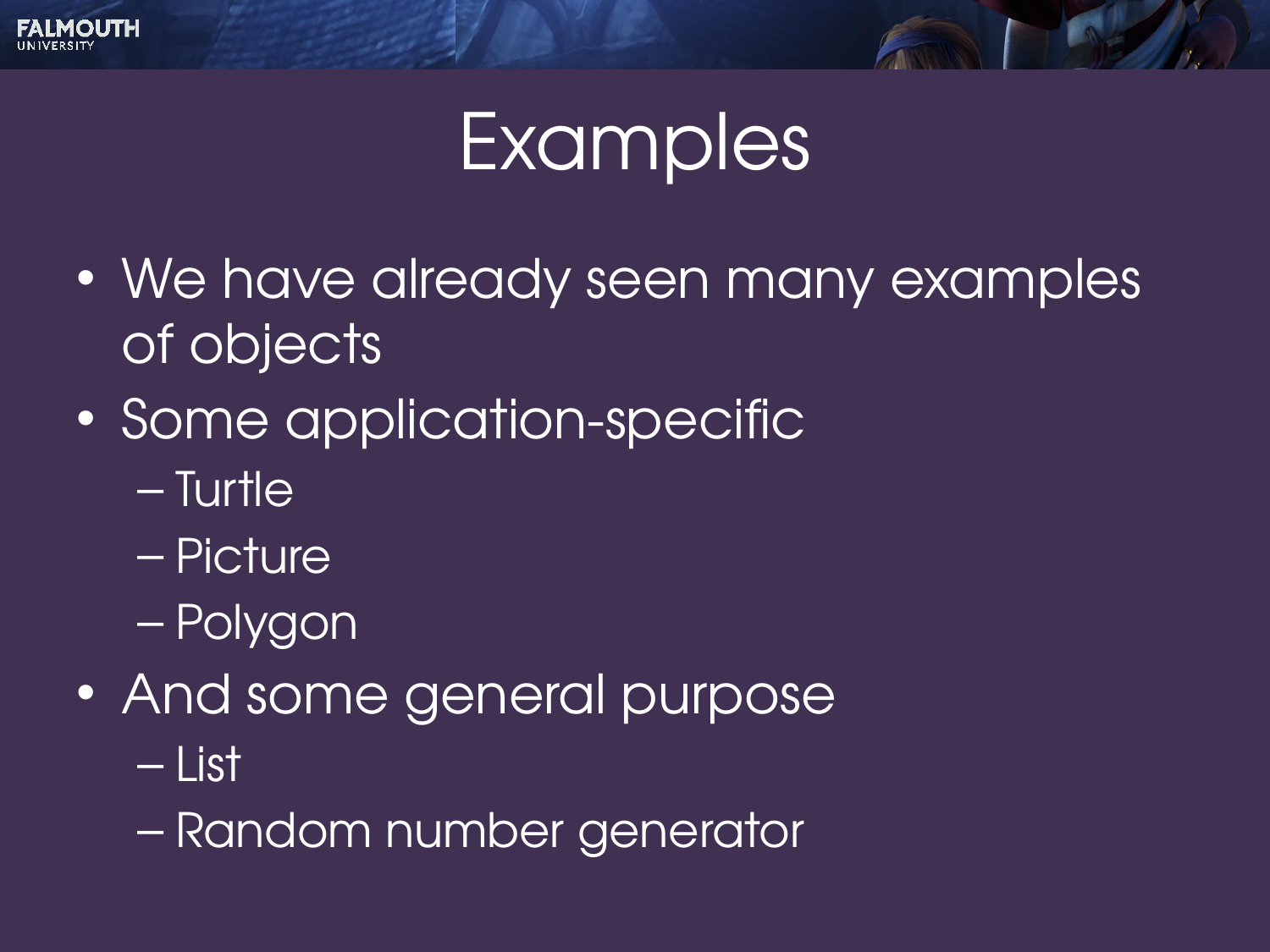

# Examples
We have already seen many examples of objects
Some application-specific
Turtle
Picture
Polygon
And some general purpose
List
Random number generator